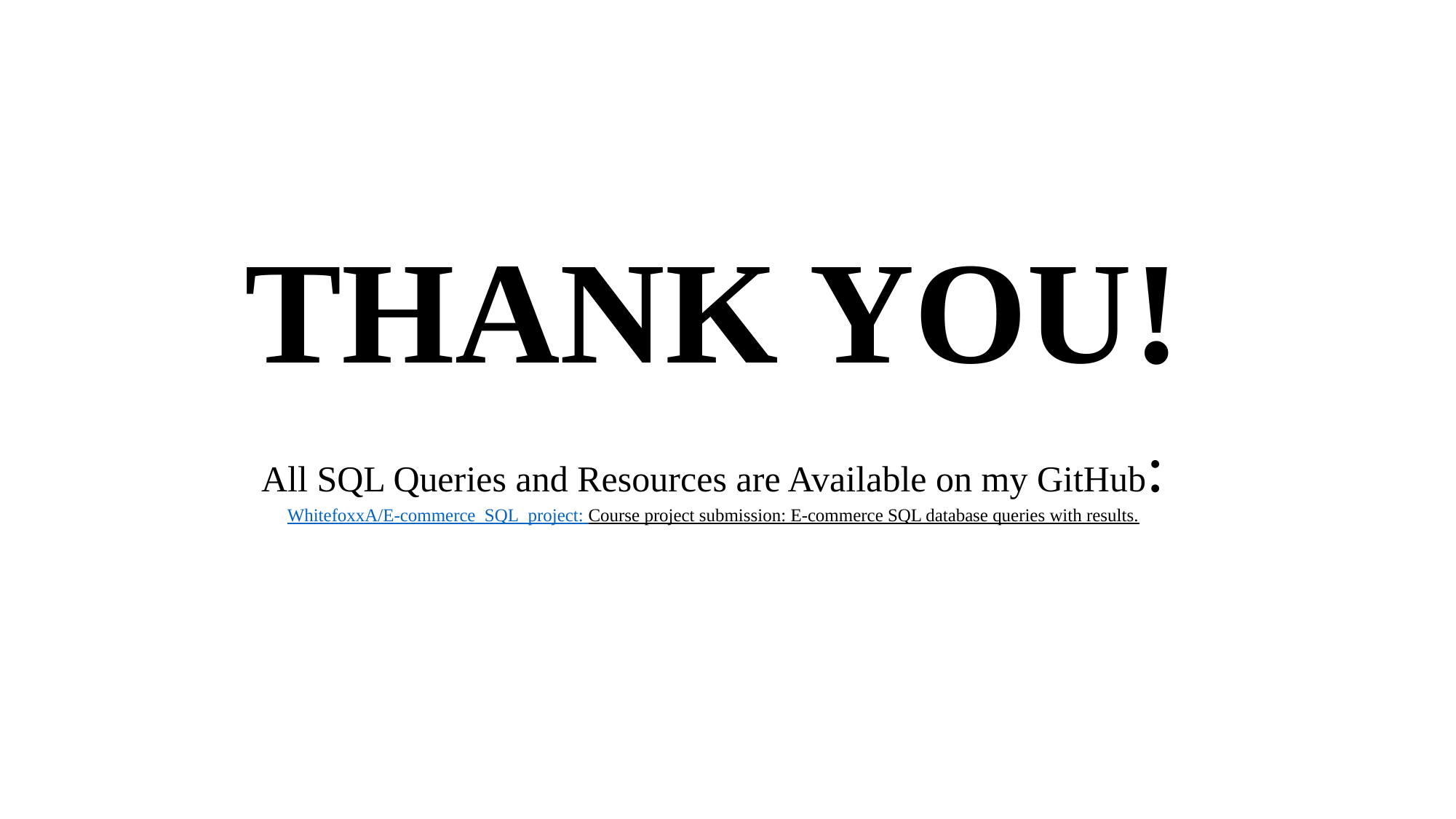

# THANK YOU! All SQL Queries and Resources are Available on my GitHub: WhitefoxxA/E-commerce_SQL_project: Course project submission: E-commerce SQL database queries with results.